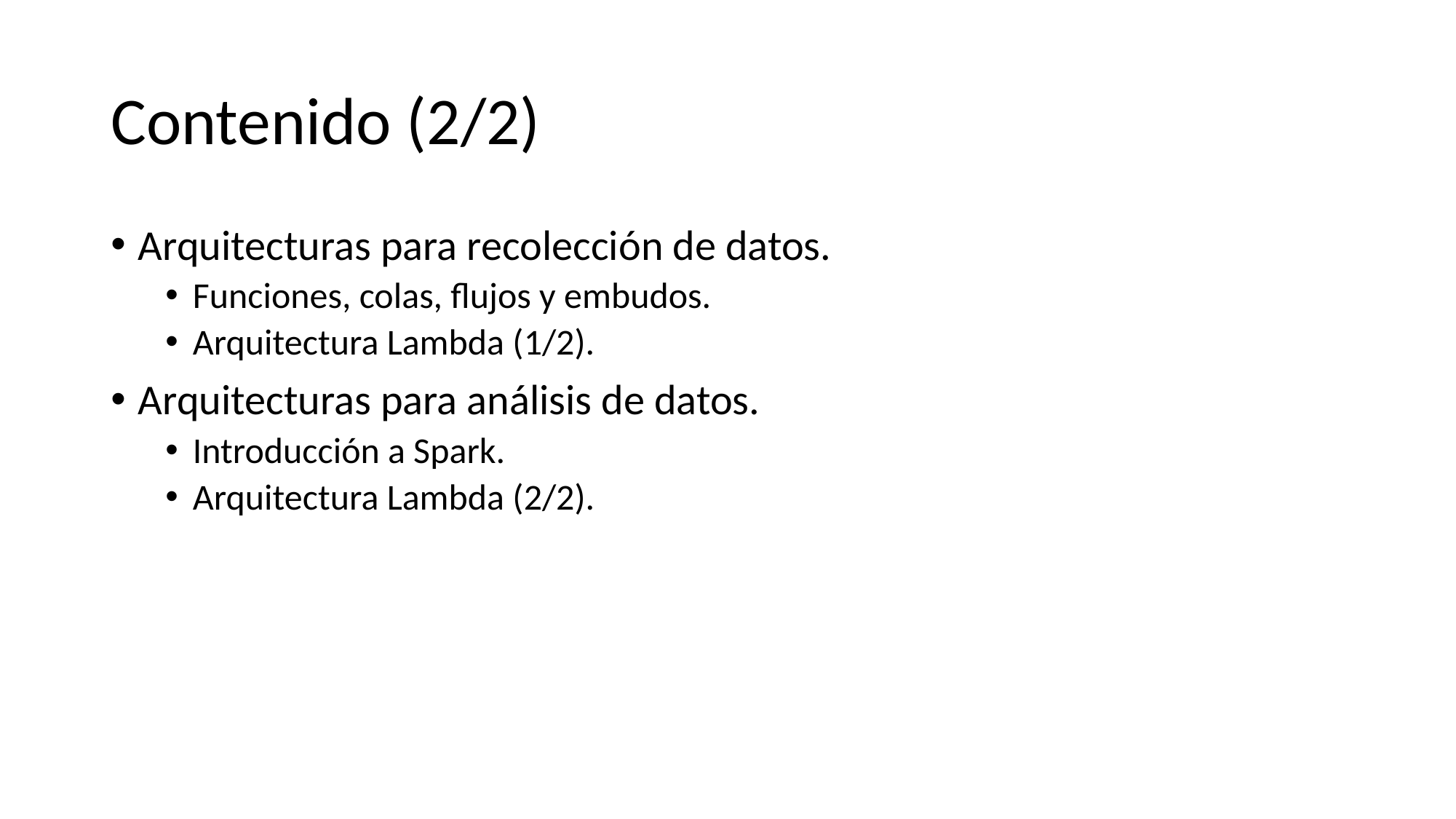

# Contenido (2/2)
Arquitecturas para recolección de datos.
Funciones, colas, flujos y embudos.
Arquitectura Lambda (1/2).
Arquitecturas para análisis de datos.
Introducción a Spark.
Arquitectura Lambda (2/2).